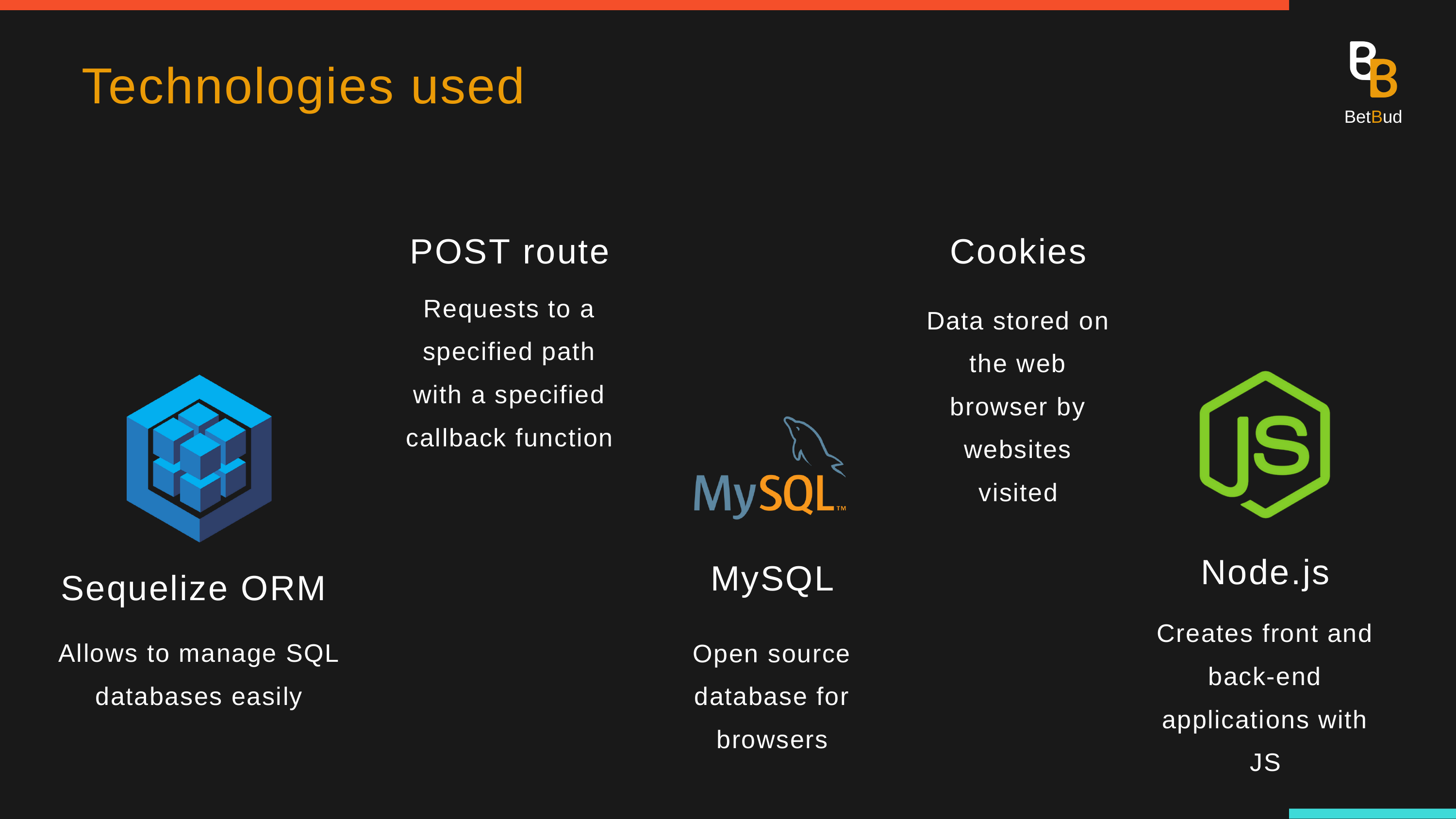

BetBud
Technologies used
POST route
Requests to a specified path with a specified callback function
Cookies
Data stored on the web browser by websites visited

Node.js
Creates front and back-end applications with JS

Sequelize ORM
Allows to manage SQL databases easily

MySQL
Open source database for browsers